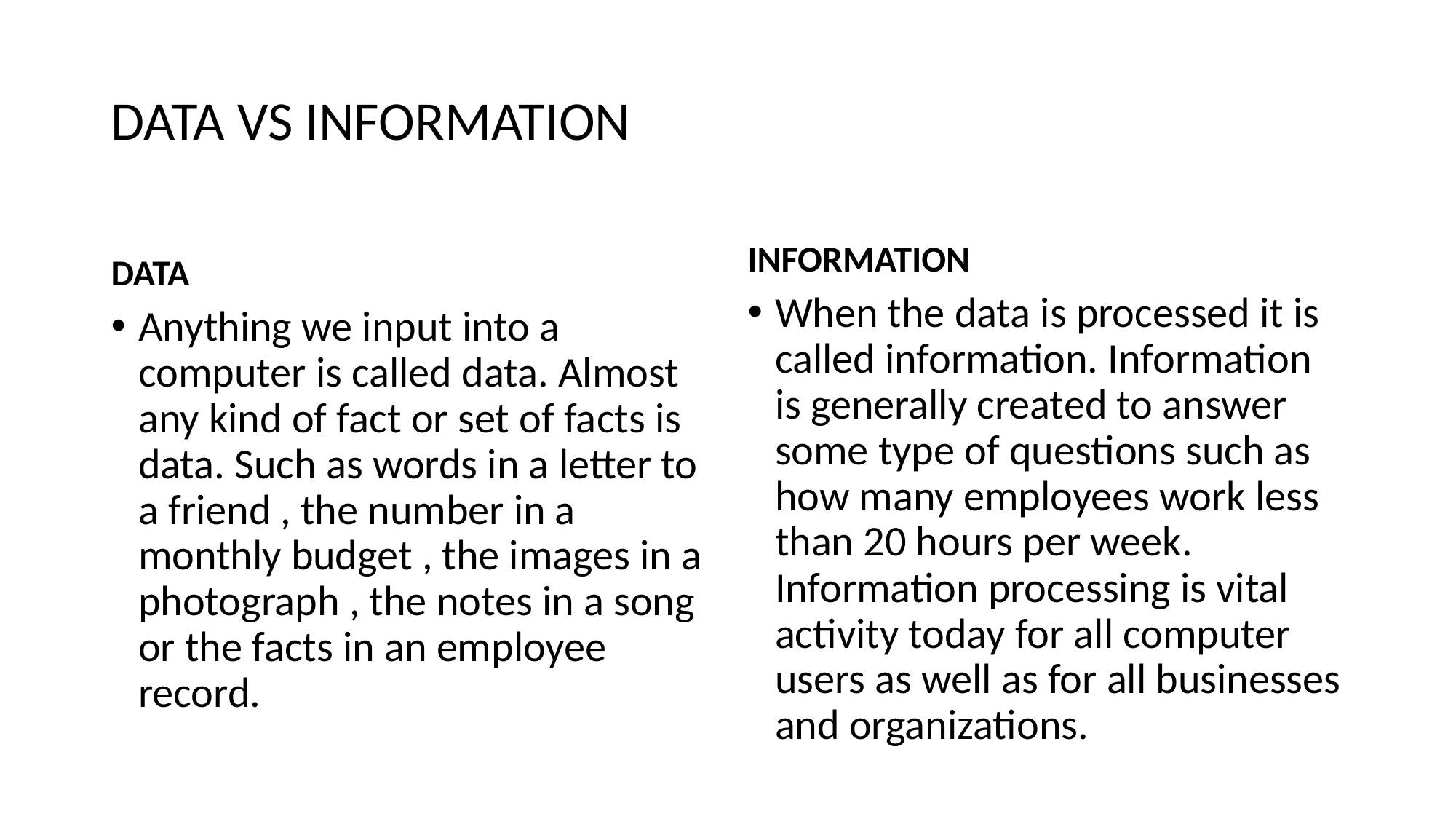

# DATA VS INFORMATION
INFORMATION
DATA
When the data is processed it is called information. Information is generally created to answer some type of questions such as how many employees work less than 20 hours per week. Information processing is vital activity today for all computer users as well as for all businesses and organizations.
Anything we input into a computer is called data. Almost any kind of fact or set of facts is data. Such as words in a letter to a friend , the number in a monthly budget , the images in a photograph , the notes in a song or the facts in an employee record.